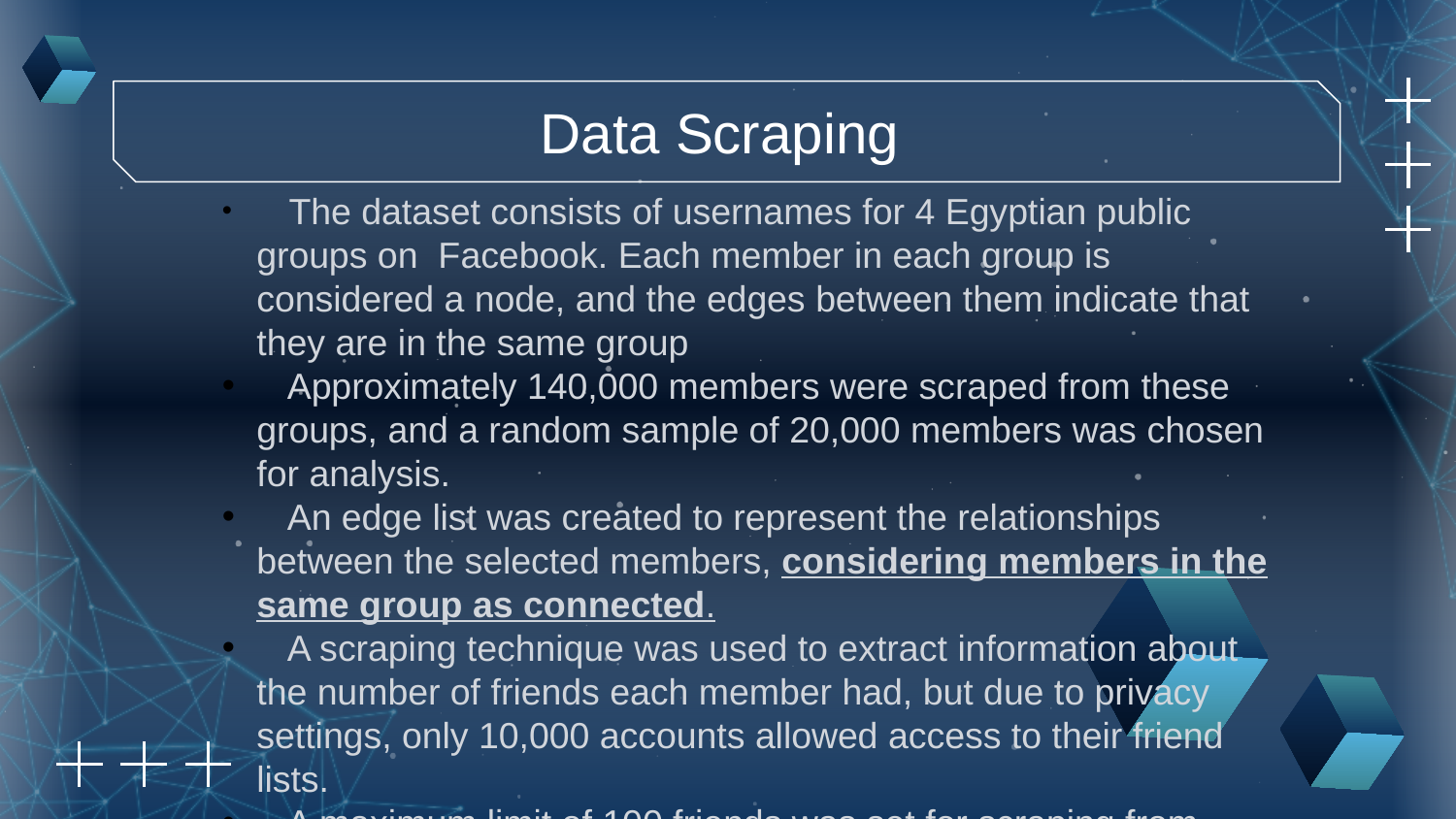

Data Scraping
    The dataset consists of usernames for 4 Egyptian public groups on  Facebook. Each member in each group is considered a node, and the edges between them indicate that they are in the same group
   Approximately 140,000 members were scraped from these groups, and a random sample of 20,000 members was chosen for analysis.
   An edge list was created to represent the relationships between the selected members, considering members in the same group as connected.
   A scraping technique was used to extract information about the number of friends each member had, but due to privacy settings, only 10,000 accounts allowed access to their friend lists.
   A maximum limit of 100 friends was set for scraping from each account to manage the dataset.